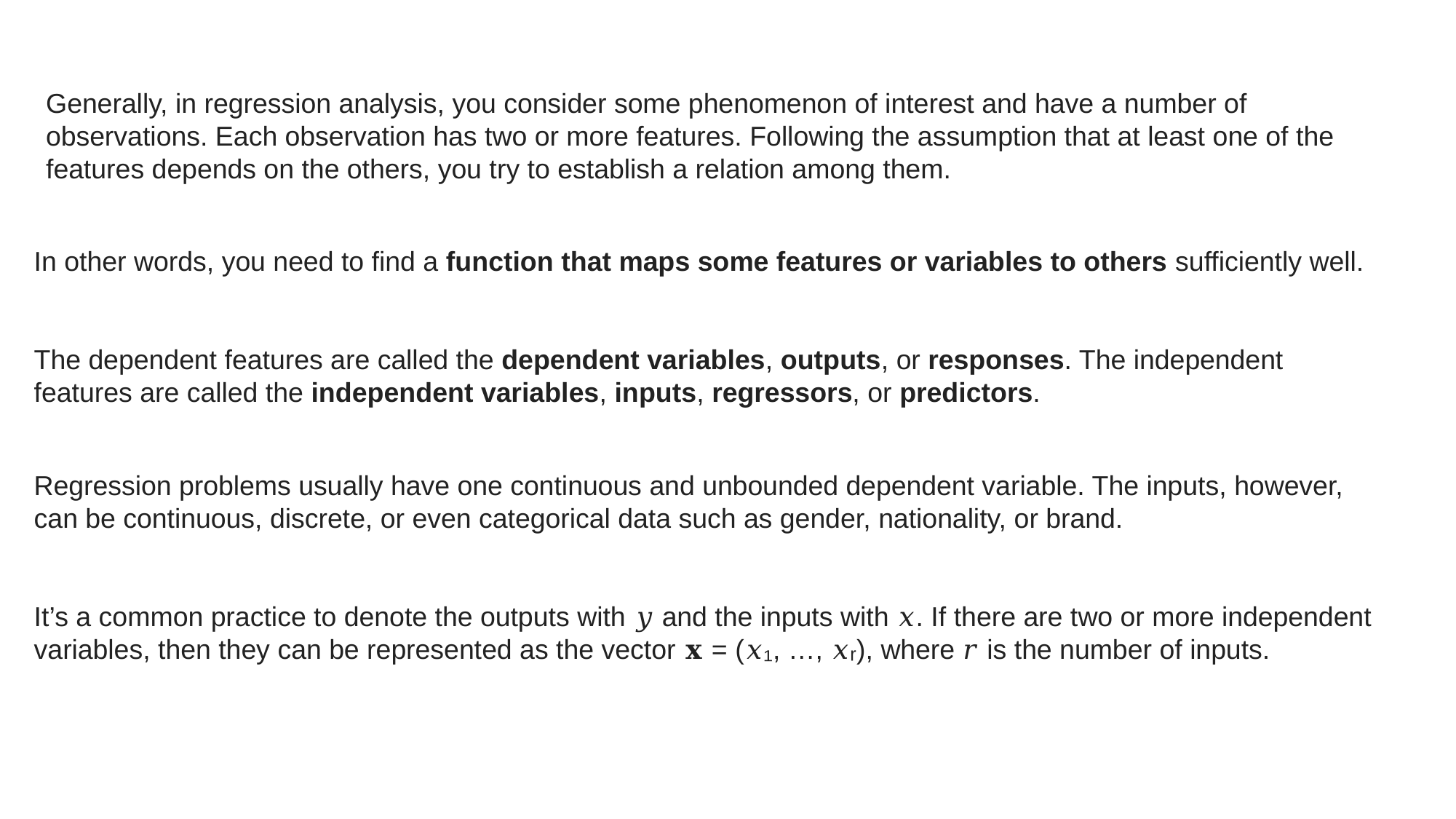

Generally, in regression analysis, you consider some phenomenon of interest and have a number of observations. Each observation has two or more features. Following the assumption that at least one of the features depends on the others, you try to establish a relation among them.
In other words, you need to find a function that maps some features or variables to others sufficiently well.

The dependent features are called the dependent variables, outputs, or responses. The independent features are called the independent variables, inputs, regressors, or predictors.
Regression problems usually have one continuous and unbounded dependent variable. The inputs, however, can be continuous, discrete, or even categorical data such as gender, nationality, or brand.

It’s a common practice to denote the outputs with 𝑦 and the inputs with 𝑥. If there are two or more independent variables, then they can be represented as the vector 𝐱 = (𝑥₁, …, 𝑥ᵣ), where 𝑟 is the number of inputs.